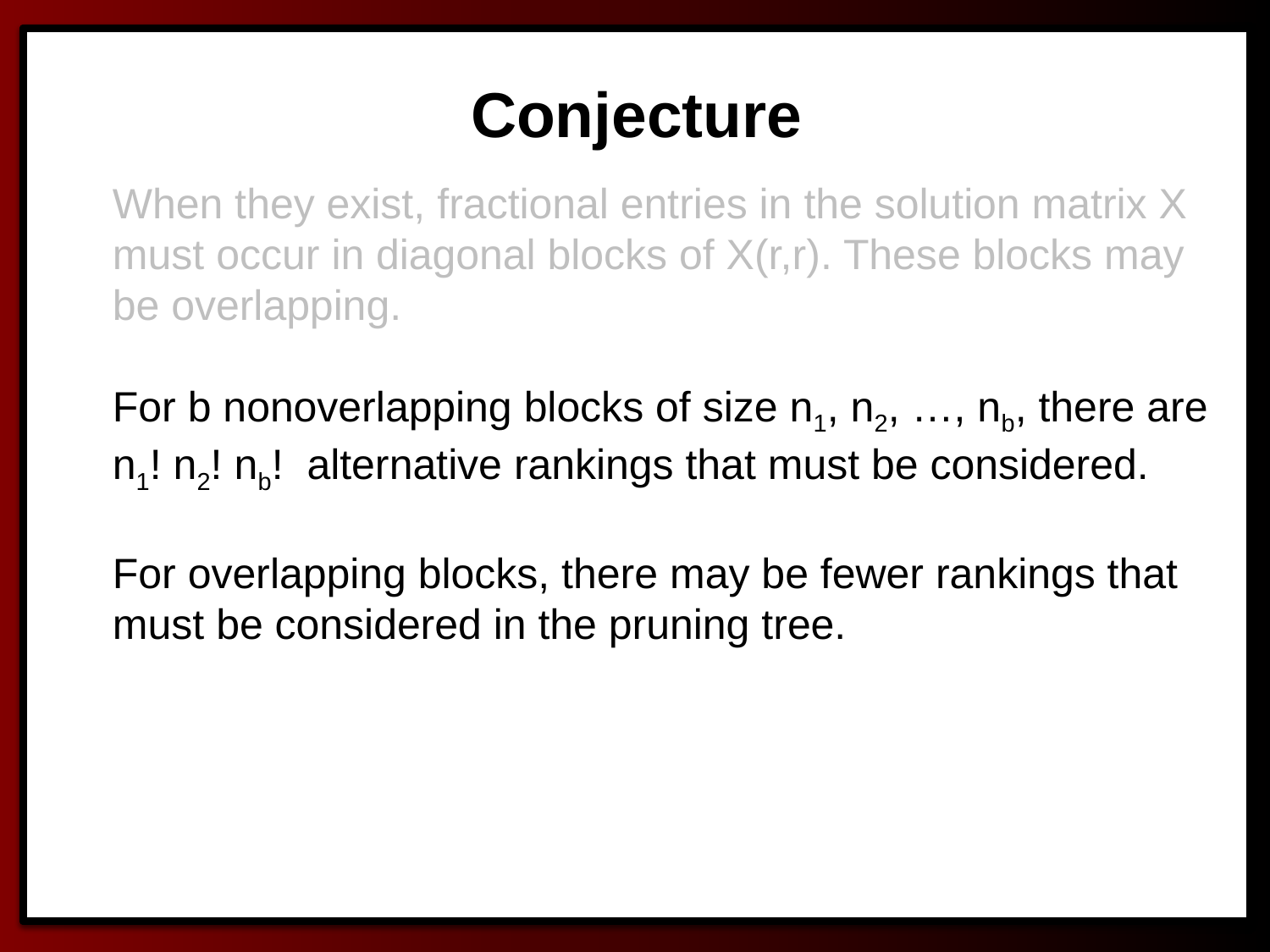

Conjecture
When they exist, fractional entries in the solution matrix X must occur in diagonal blocks of X(r,r). These blocks may be overlapping.

For b nonoverlapping blocks of size n1, n2, …, nb, there are n1! n2! nb!  alternative rankings that must be considered.

For overlapping blocks, there may be fewer rankings that must be considered in the pruning tree.